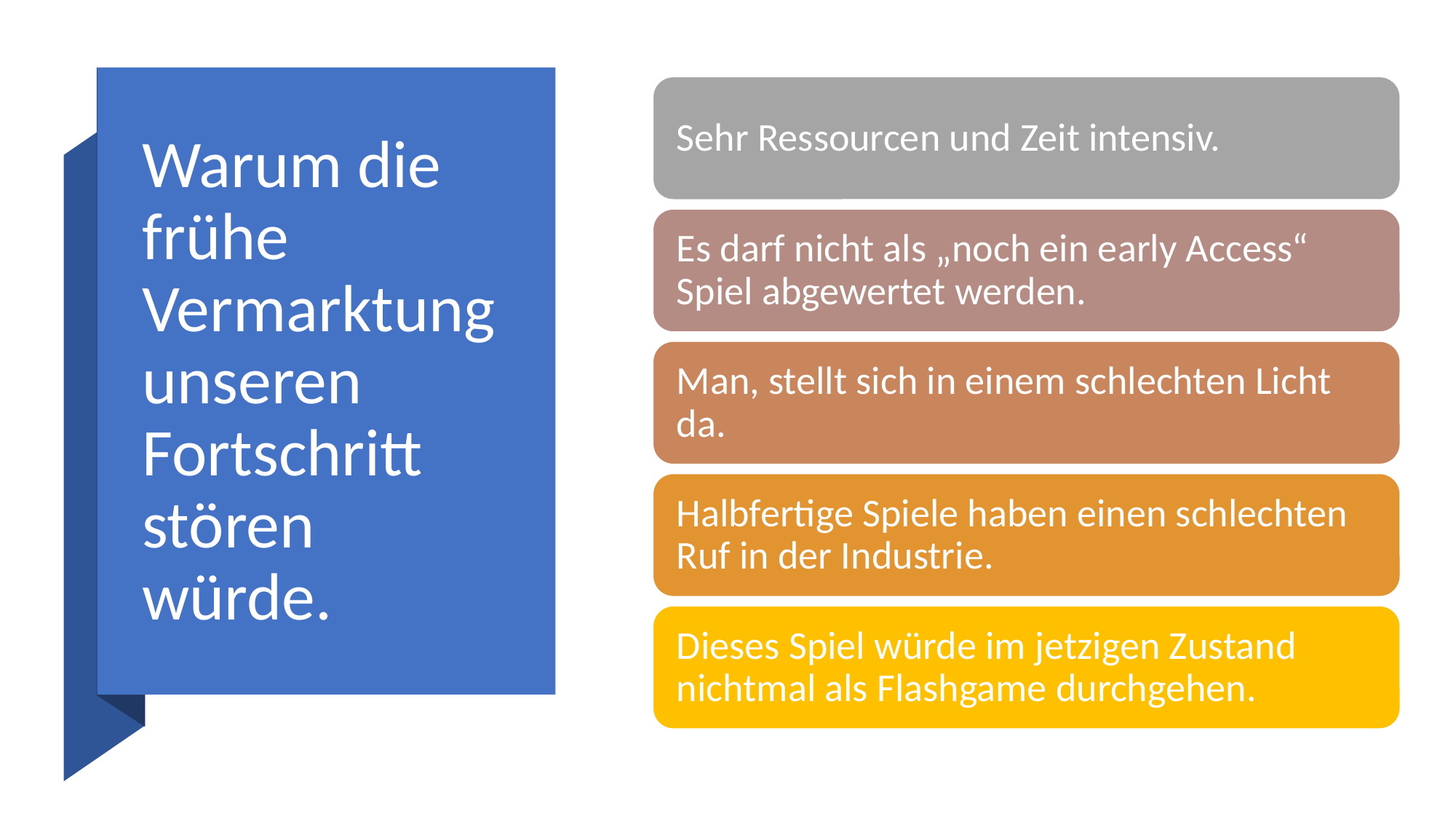

Sehr Ressourcen und Zeit intensiv.
Es darf nicht als „noch ein early Access“ Spiel abgewertet werden.
Man, stellt sich in einem schlechten Licht da.
Halbfertige Spiele haben einen schlechten Ruf in der Industrie.
Dieses Spiel würde im jetzigen Zustand nichtmal als Flashgame durchgehen.
# Warum die frühe Vermarktung unseren Fortschritt stören würde.